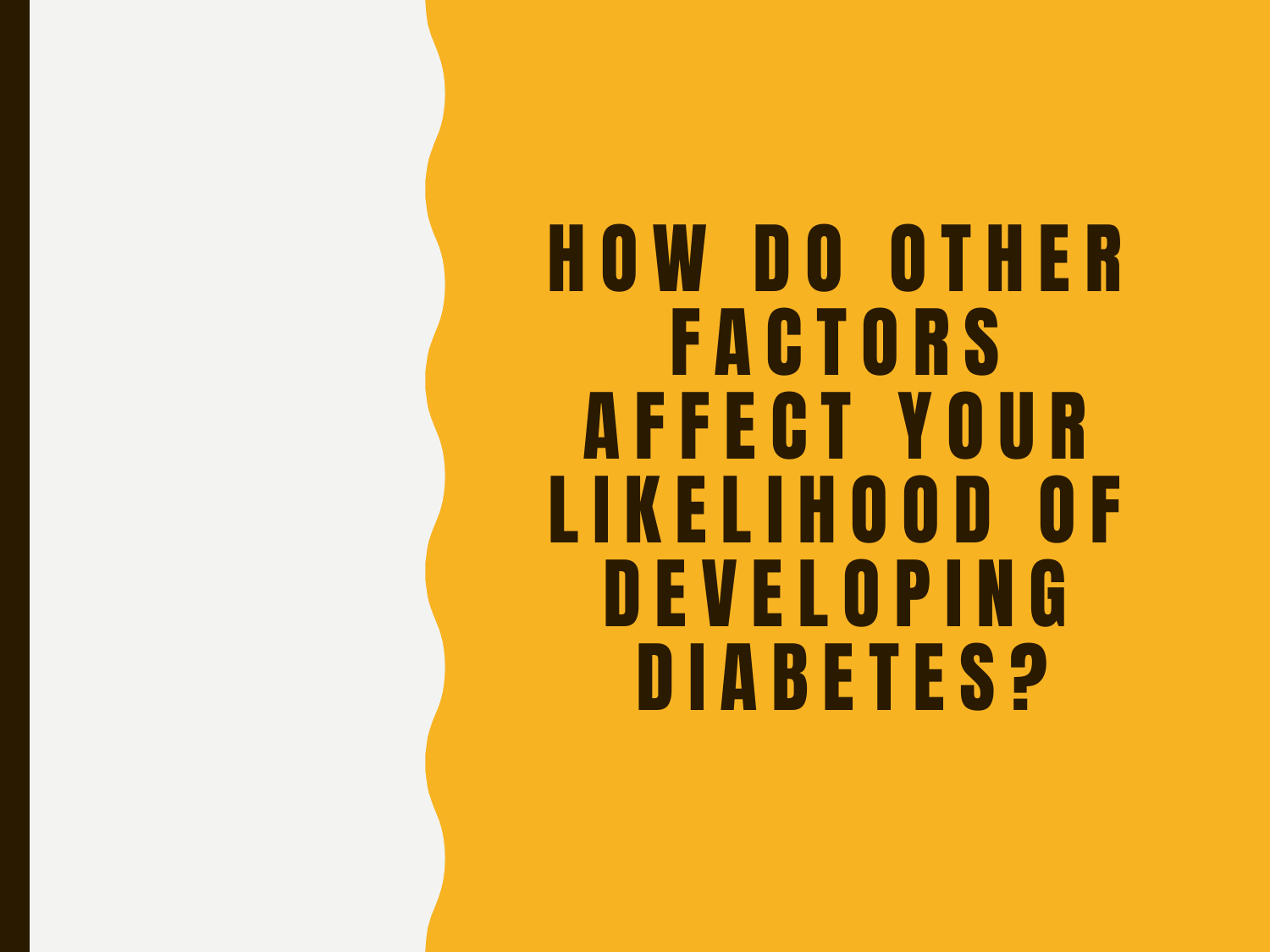

# How do other factors affect your likelihood of developing diabetes?